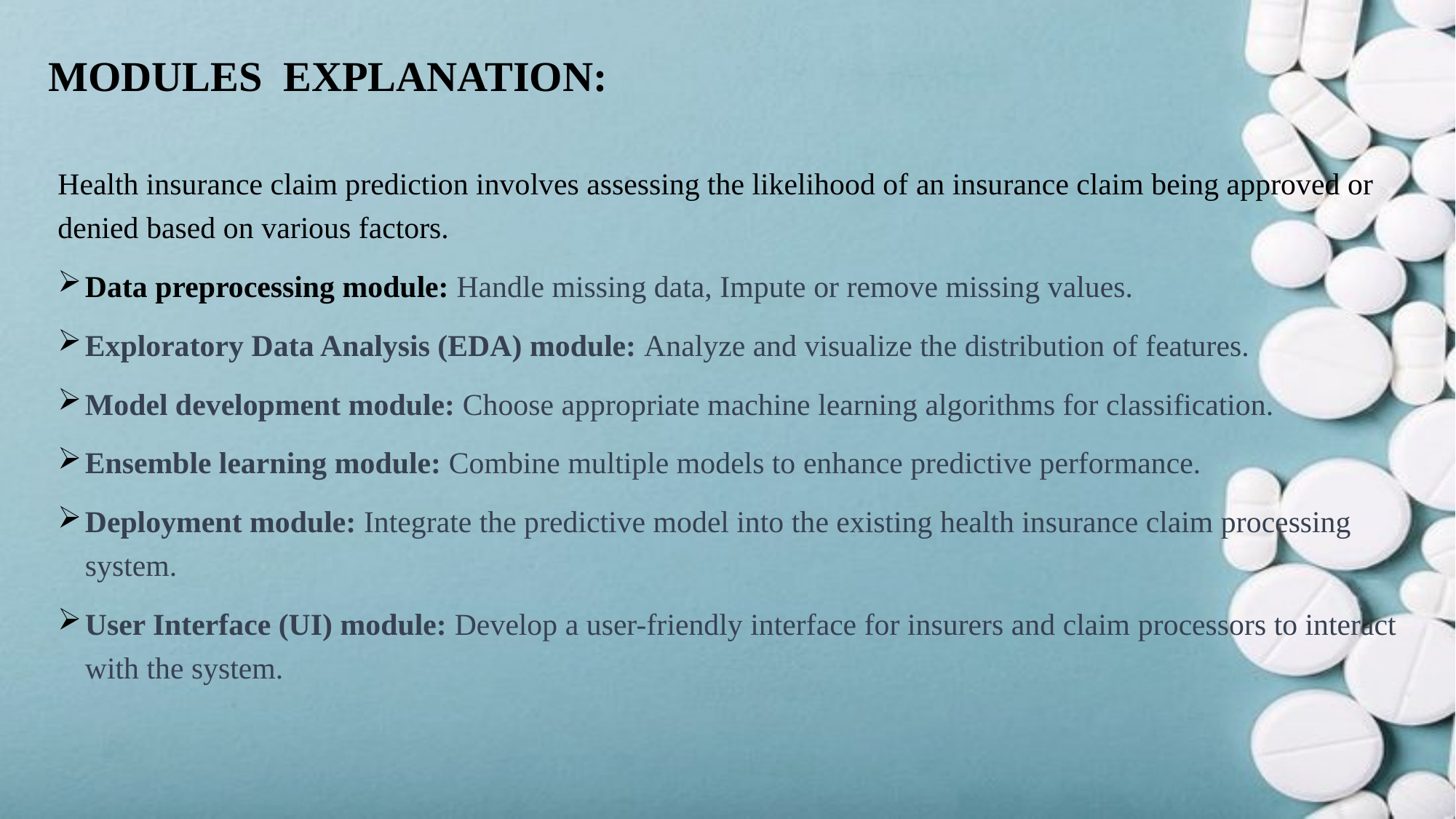

# Modules  EXPLANATION:
Health insurance claim prediction involves assessing the likelihood of an insurance claim being approved or denied based on various factors.
Data preprocessing module: Handle missing data, Impute or remove missing values.
Exploratory Data Analysis (EDA) module: Analyze and visualize the distribution of features.
Model development module: Choose appropriate machine learning algorithms for classification.
Ensemble learning module: Combine multiple models to enhance predictive performance.
Deployment module: Integrate the predictive model into the existing health insurance claim processing system.
User Interface (UI) module: Develop a user-friendly interface for insurers and claim processors to interact with the system.